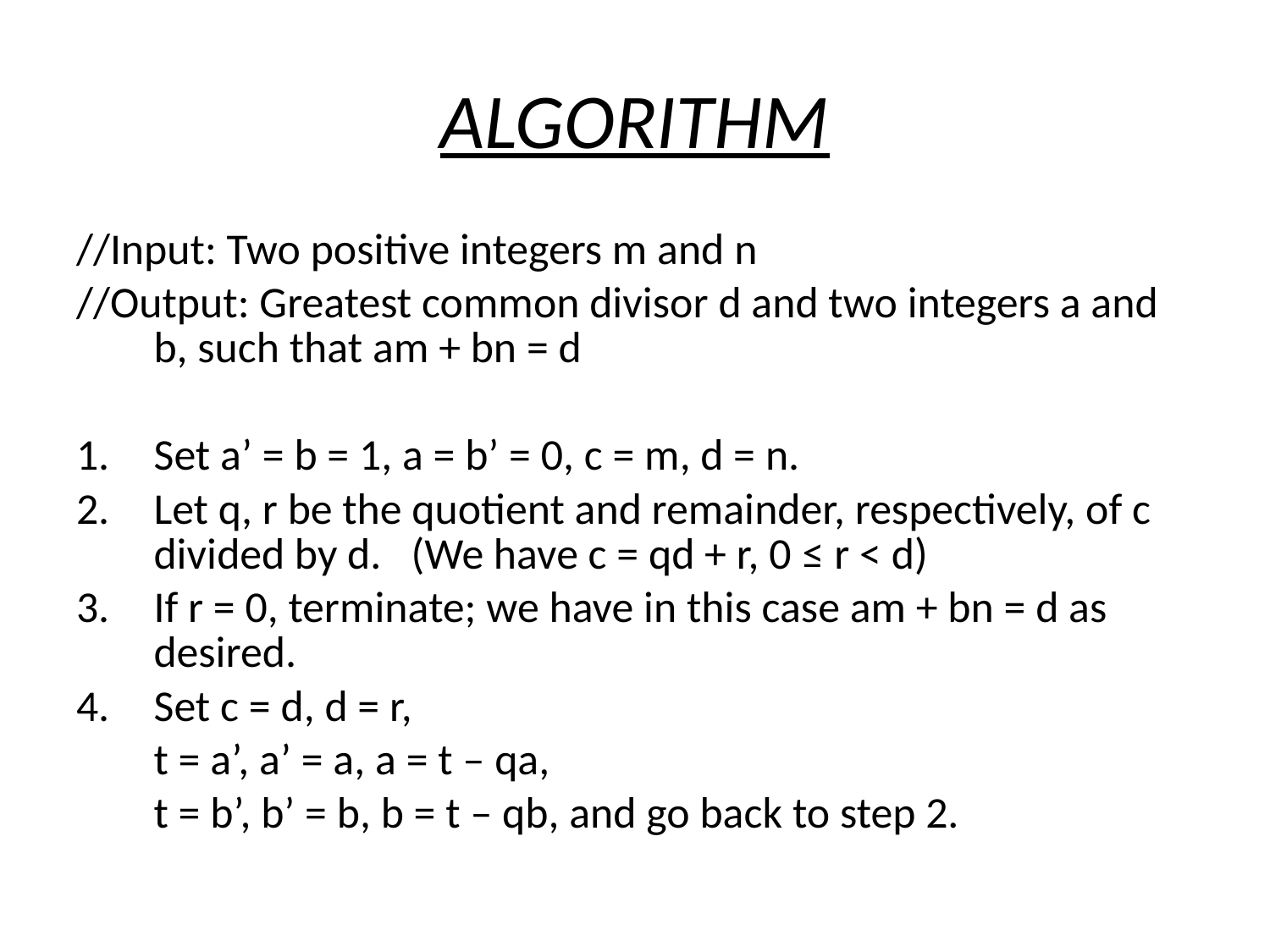

# ALGORITHM
//Input: Two positive integers m and n
//Output: Greatest common divisor d and two integers a and b, such that am + bn = d

Set a’ = b = 1, a = b’ = 0, c = m, d = n.
Let q, r be the quotient and remainder, respectively, of c divided by d.   (We have c = qd + r, 0 ≤ r < d)
If r = 0, terminate; we have in this case am + bn = d as desired.
Set c = d, d = r,
	t = a’, a’ = a, a = t – qa,
	t = b’, b’ = b, b = t – qb, and go back to step 2.